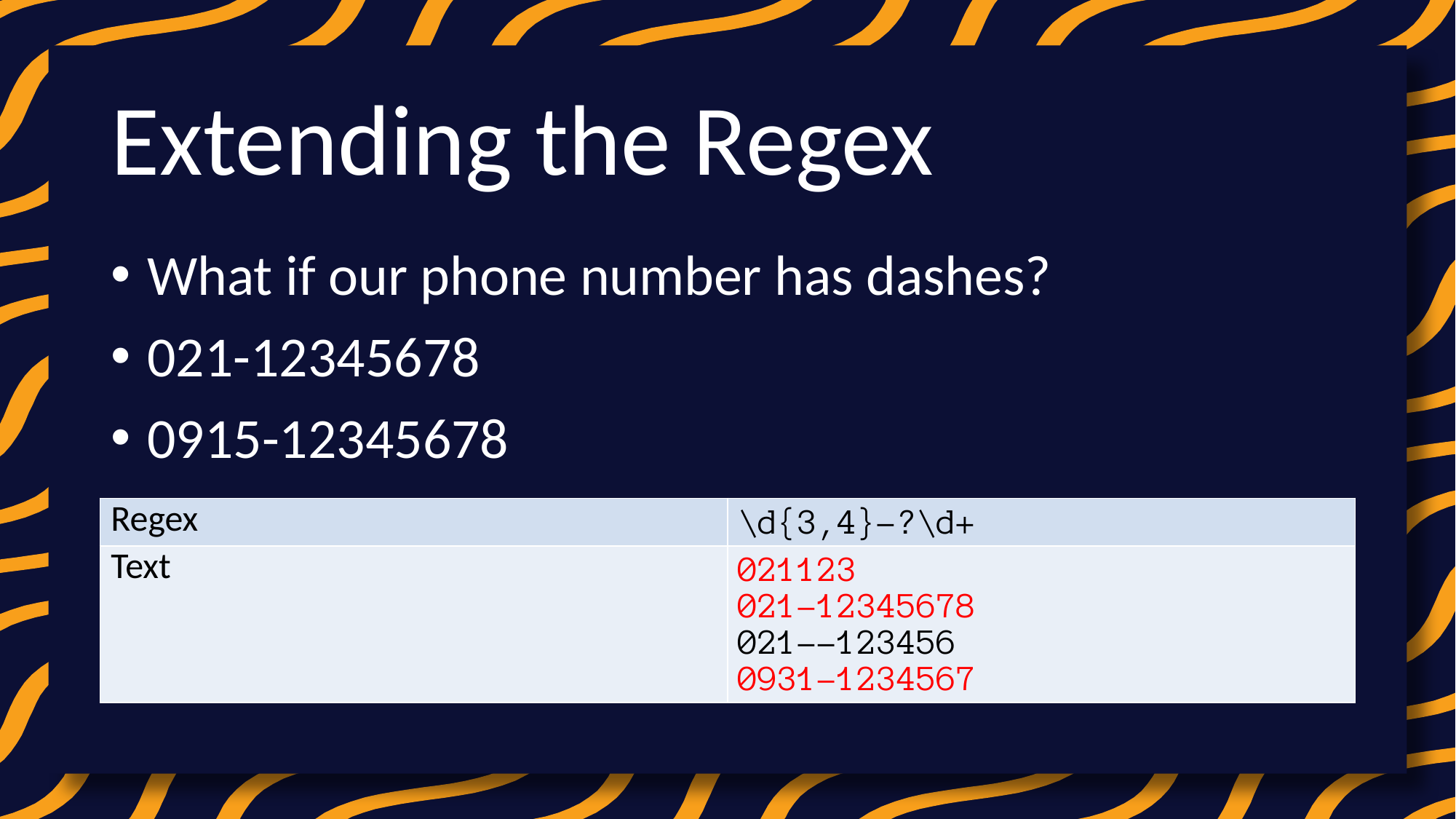

# Extending the Regex
What if our phone number has dashes?
021-12345678
0915-12345678

| Regex | \d{3,4}-?\d+ |
| --- | --- |
| Text | 021123 021-12345678 021--123456 0931-1234567 |